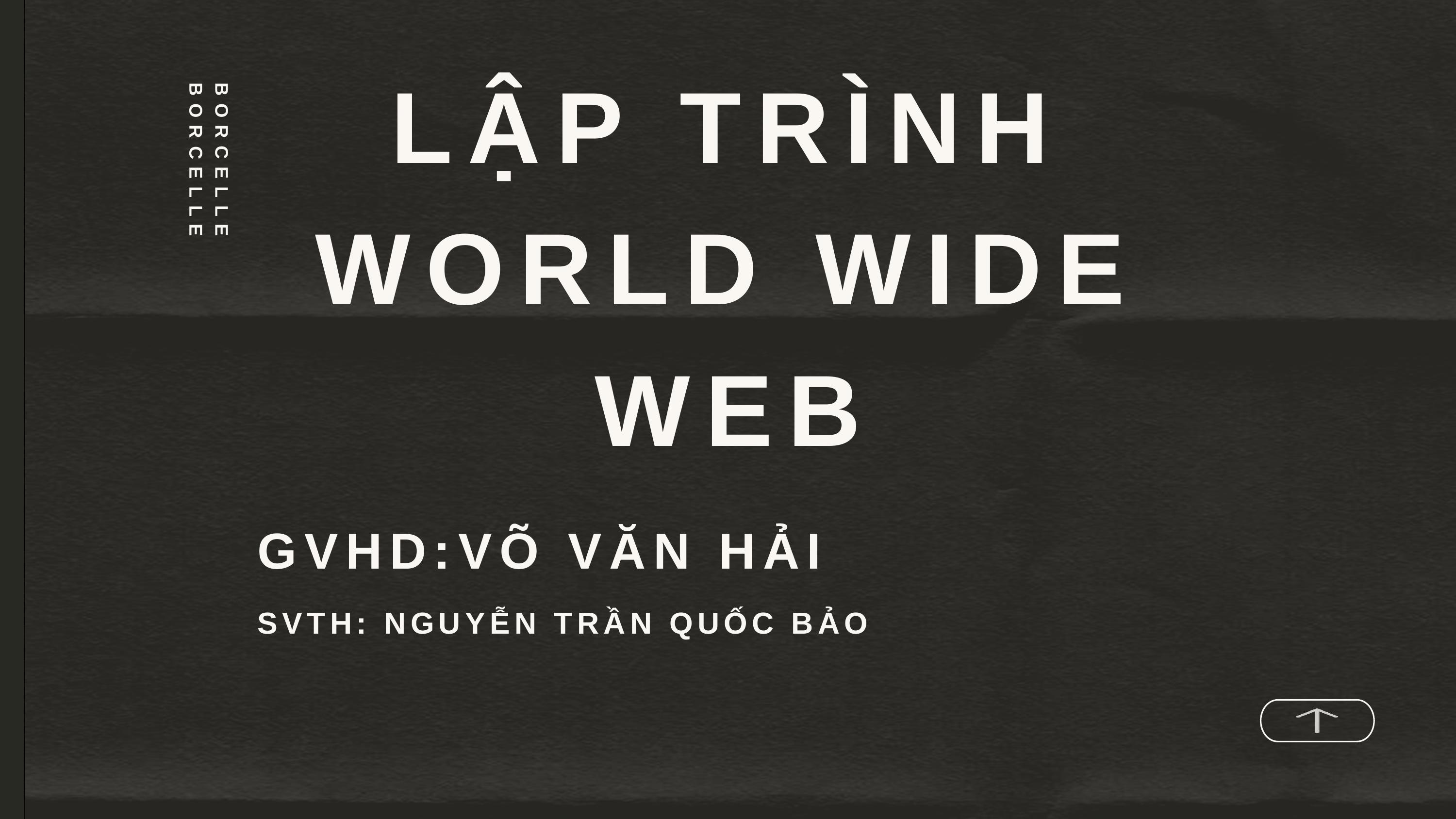

LẬP TRÌNH WORLD WIDE WEB
BORCELLE
BORCELLE

GVHD:VÕ VĂN HẢI

SVTH: NGUYỄN TRẦN QUỐC BẢO